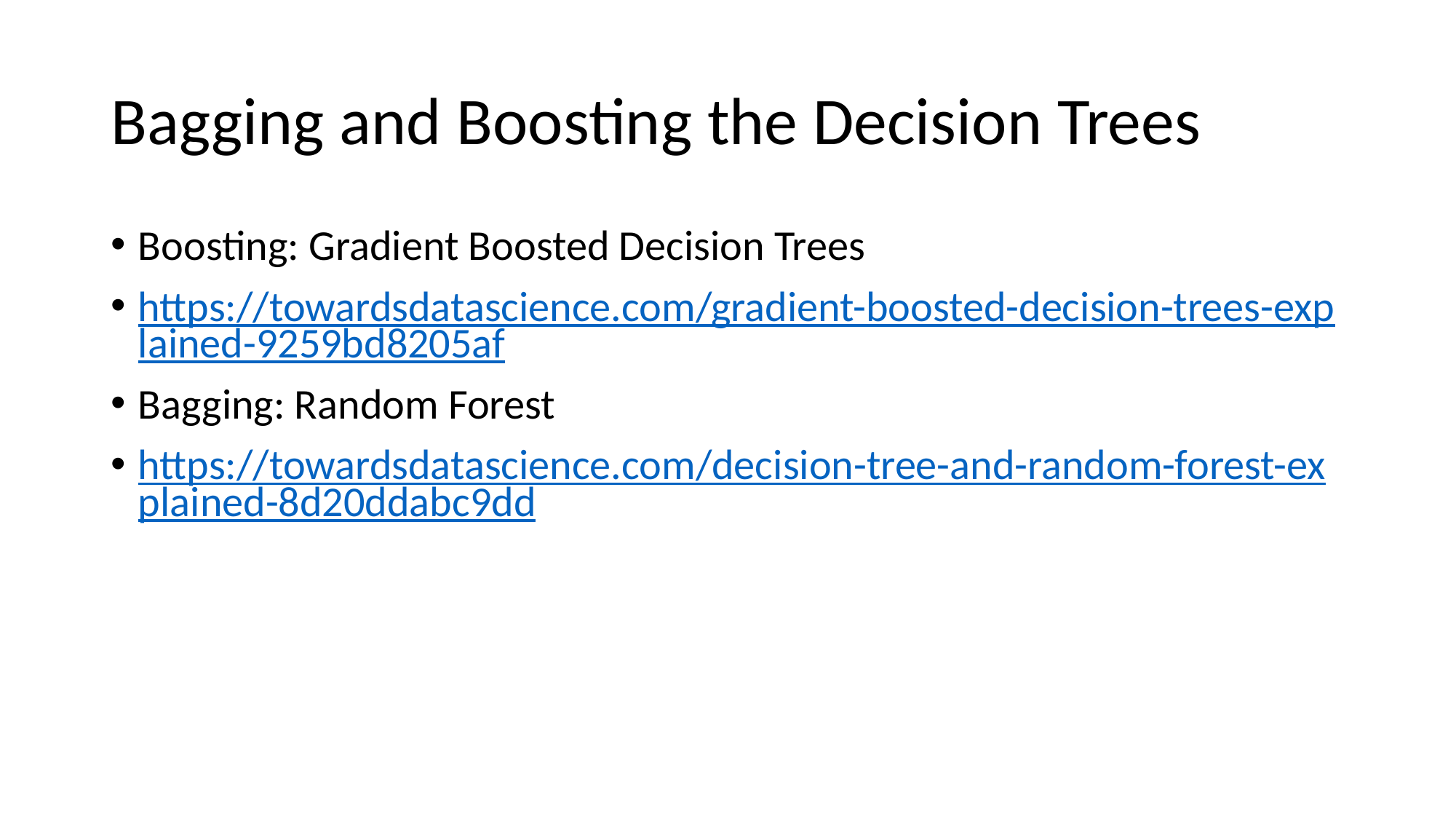

# Bagging and Boosting the Decision Trees
Boosting: Gradient Boosted Decision Trees
https://towardsdatascience.com/gradient-boosted-decision-trees-explained-9259bd8205af
Bagging: Random Forest
https://towardsdatascience.com/decision-tree-and-random-forest-explained-8d20ddabc9dd